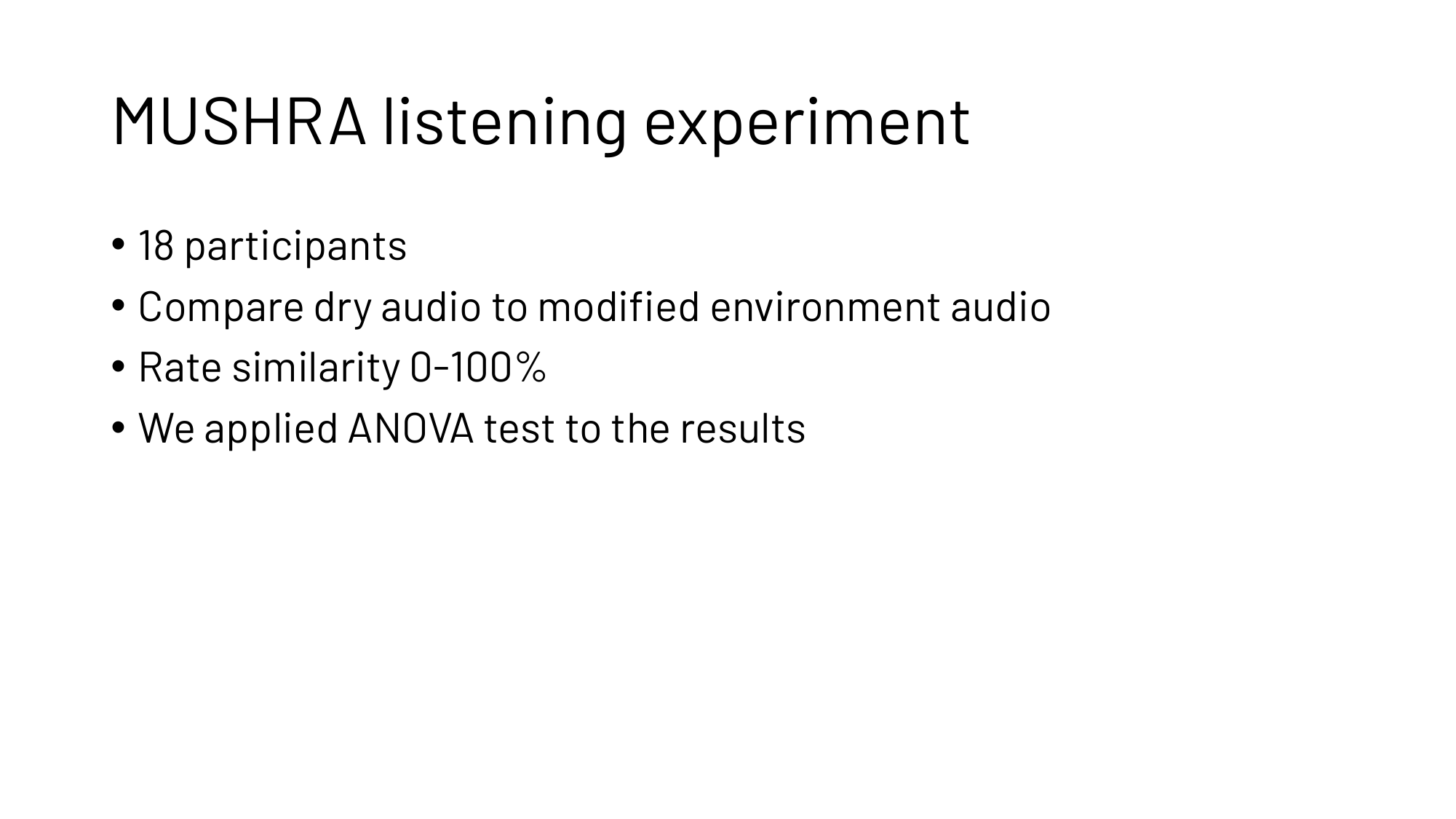

# MUSHRA listening experiment
18 participants
Compare dry audio to modified environment audio
Rate similarity 0-100%
We applied ANOVA test to the results